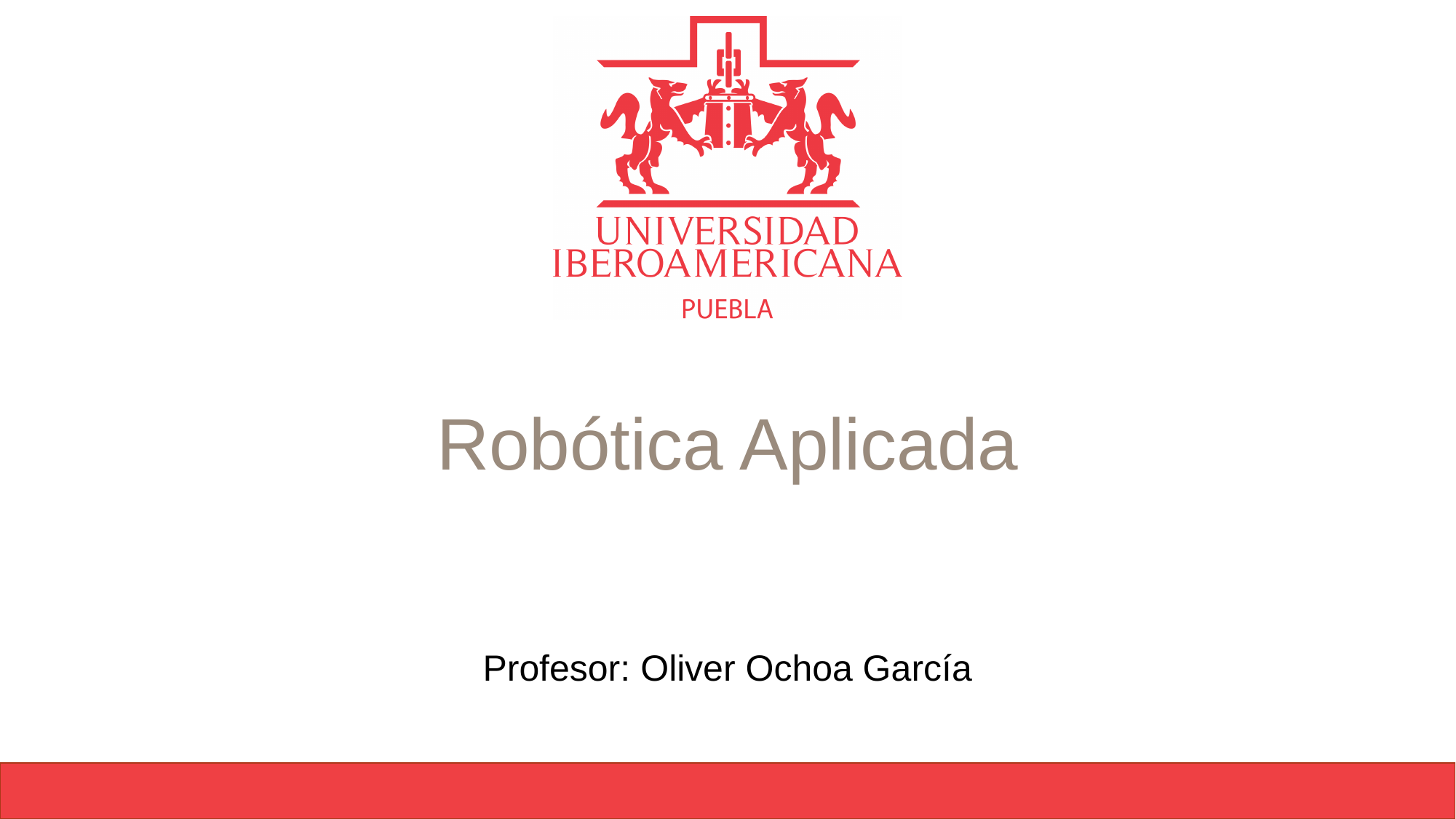

# Robótica Aplicada
Profesor: Oliver Ochoa García